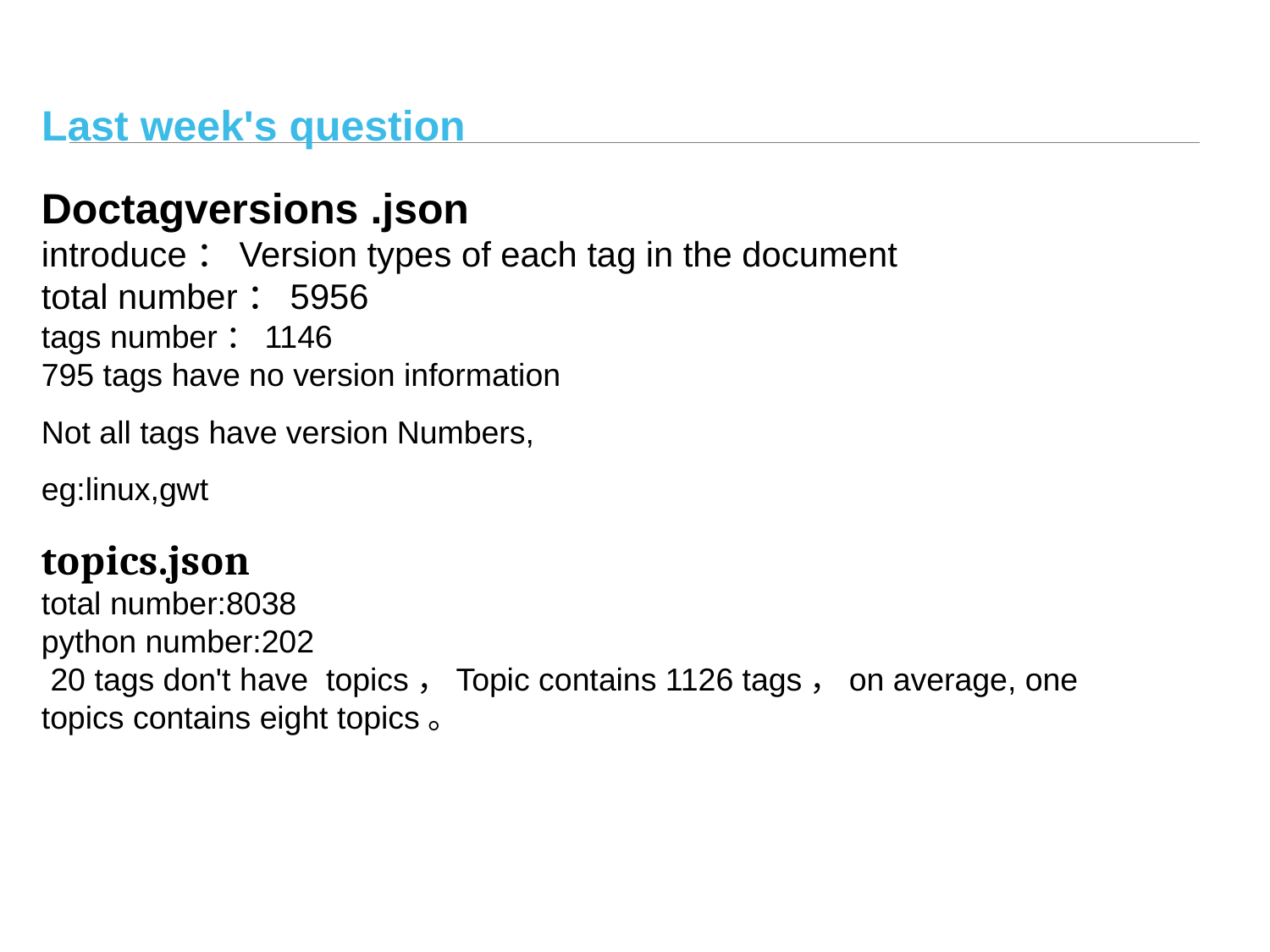

# Last week's question

Doctagversions .json
introduce：Version types of each tag in the document
total number：5956
tags number：1146
795 tags have no version information
Not all tags have version Numbers,
eg:linux,gwt
topics.json
total number:8038
python number:202
 20 tags don't have  topics，Topic contains 1126 tags，on average, one topics contains eight topics。

9